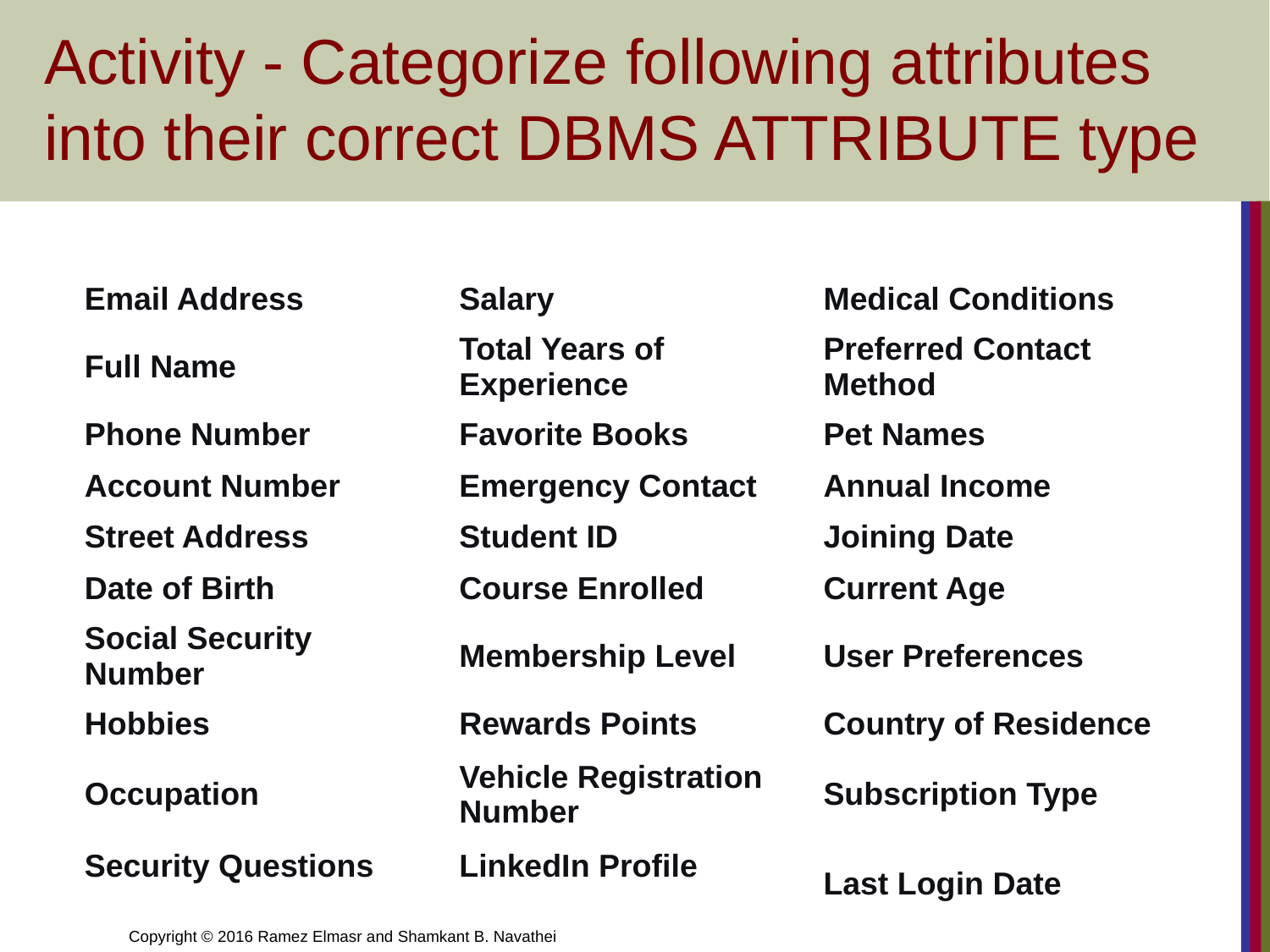

# Activity - Categorize following attributes into their correct DBMS ATTRIBUTE type
|  |  |  |
| --- | --- | --- |
| Email Address | Salary | Medical Conditions |
| Full Name | Total Years of Experience | Preferred Contact Method |
| Phone Number | Favorite Books | Pet Names |
| Account Number | Emergency Contact | Annual Income |
| Street Address | Student ID | Joining Date |
| Date of Birth | Course Enrolled | Current Age |
| Social Security Number | Membership Level | User Preferences |
| Hobbies | Rewards Points | Country of Residence |
| Occupation | Vehicle Registration Number | Subscription Type |
| Security Questions | LinkedIn Profile | Last Login Date |